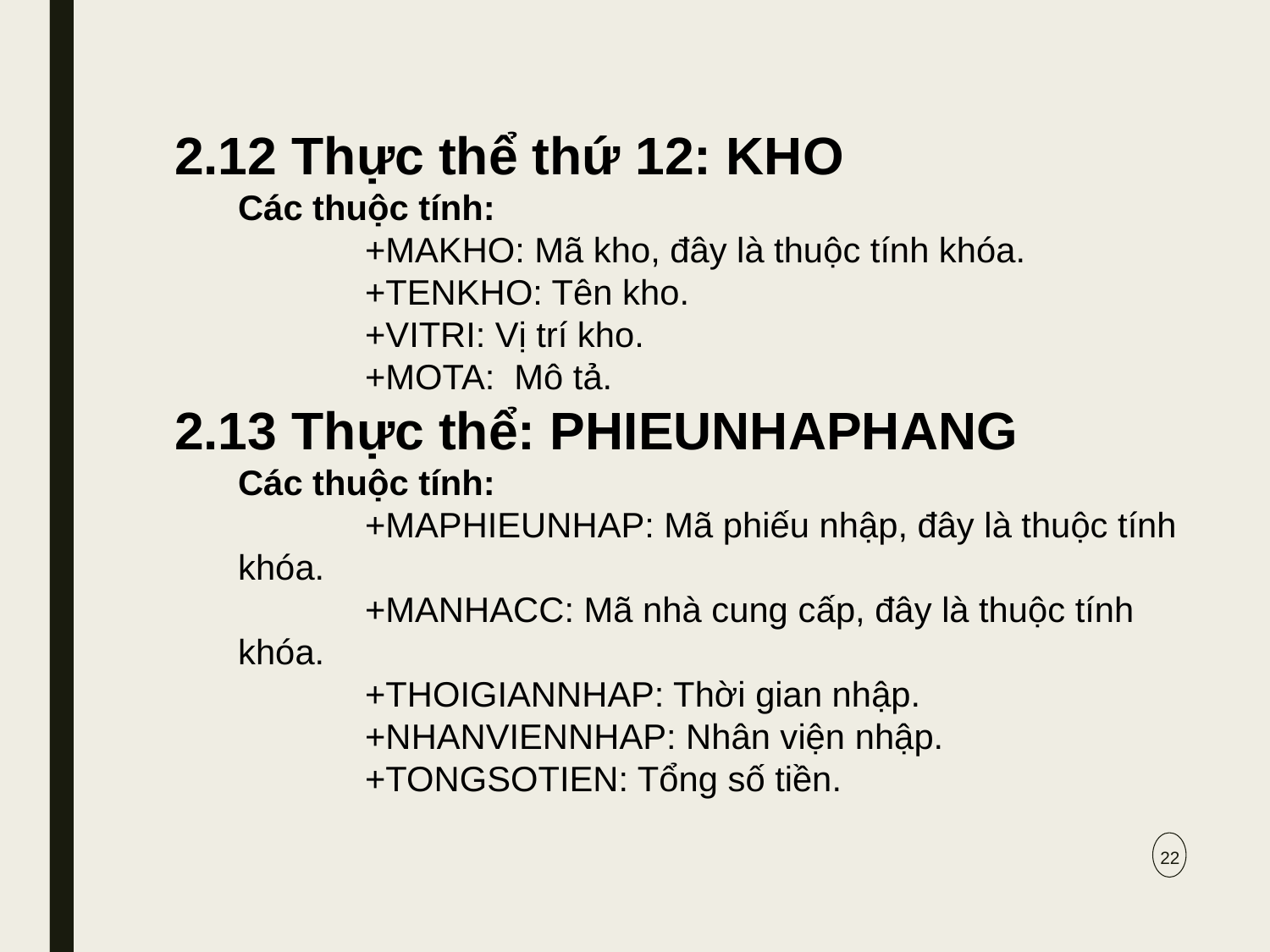

2.12 Thực thể thứ 12: KHO
Các thuộc tính:
	+MAKHO: Mã kho, đây là thuộc tính khóa.
	+TENKHO: Tên kho.
	+VITRI: Vị trí kho.
	+MOTA:  Mô tả.
2.13 Thực thể: PHIEUNHAPHANG
Các thuộc tính:
	+MAPHIEUNHAP: Mã phiếu nhập, đây là thuộc tính khóa.
	+MANHACC: Mã nhà cung cấp, đây là thuộc tính khóa.
	+THOIGIANNHAP: Thời gian nhập.
	+NHANVIENNHAP: Nhân viện nhập.
	+TONGSOTIEN: Tổng số tiền.

22